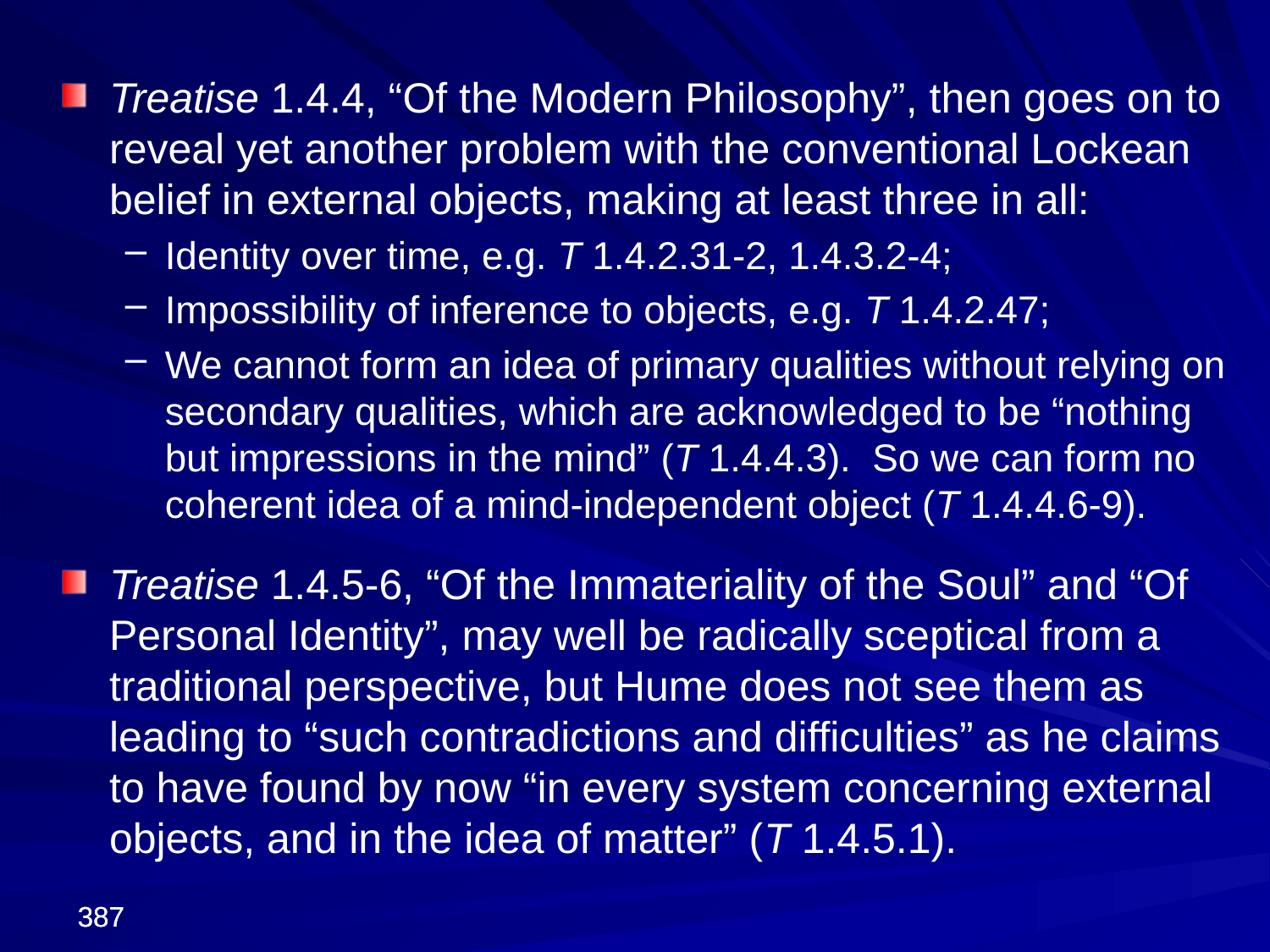

Treatise 1.4.4, “Of the Modern Philosophy”, then goes on to reveal yet another problem with the conventional Lockean belief in external objects, making at least three in all:
Identity over time, e.g. T 1.4.2.31-2, 1.4.3.2-4;
Impossibility of inference to objects, e.g. T 1.4.2.47;
We cannot form an idea of primary qualities without relying on secondary qualities, which are acknowledged to be “nothing but impressions in the mind” (T 1.4.4.3).  So we can form no coherent idea of a mind-independent object (T 1.4.4.6-9).
Treatise 1.4.5-6, “Of the Immateriality of the Soul” and “Of Personal Identity”, may well be radically sceptical from a traditional perspective, but Hume does not see them as leading to “such contradictions and difficulties” as he claims to have found by now “in every system concerning external objects, and in the idea of matter” (T 1.4.5.1).
387
387